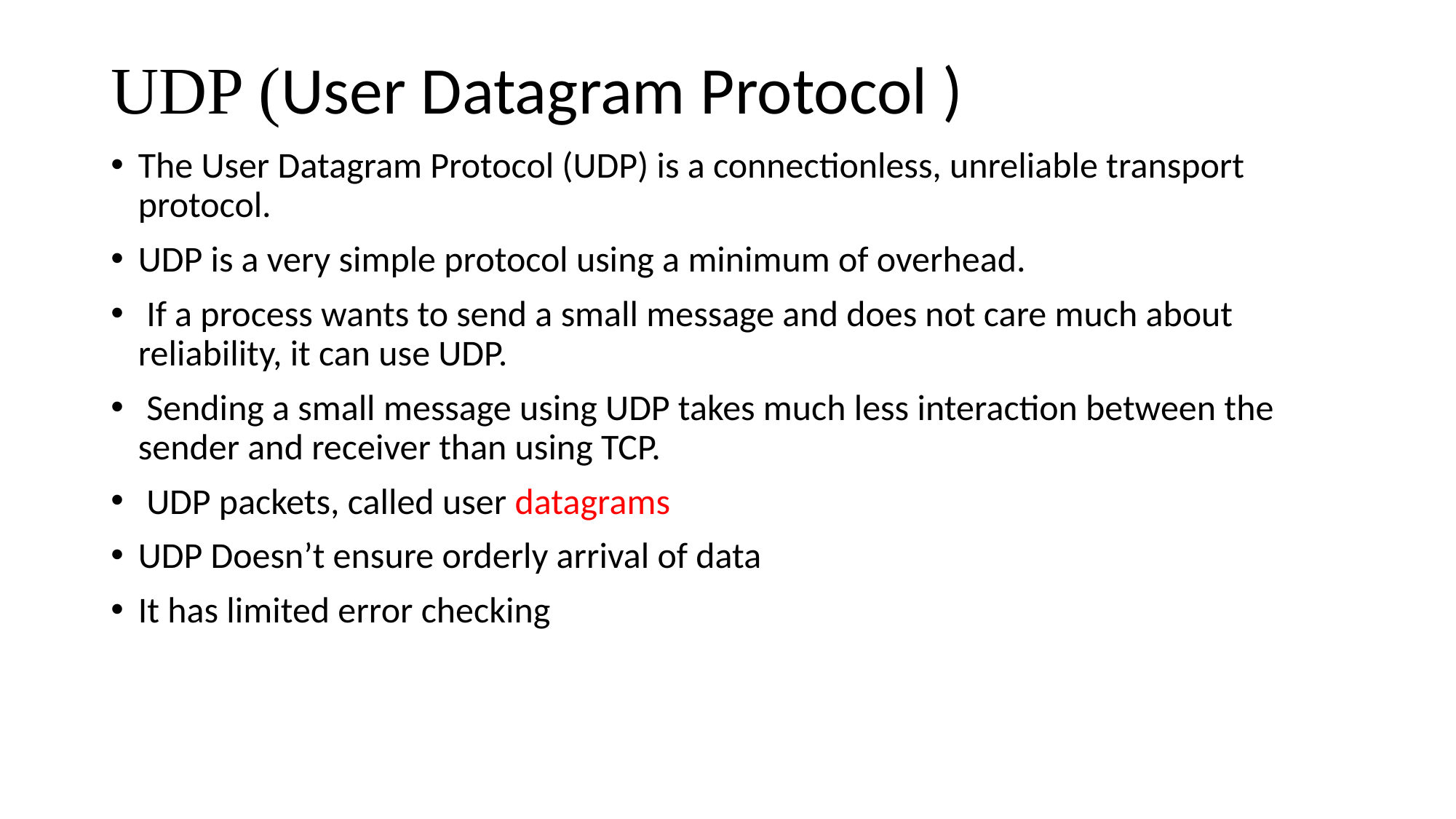

# UDP (User Datagram Protocol )
The User Datagram Protocol (UDP) is a connectionless, unreliable transport protocol.
UDP is a very simple protocol using a minimum of overhead.
 If a process wants to send a small message and does not care much about reliability, it can use UDP.
 Sending a small message using UDP takes much less interaction between the sender and receiver than using TCP.
 UDP packets, called user datagrams
UDP Doesn’t ensure orderly arrival of data
It has limited error checking